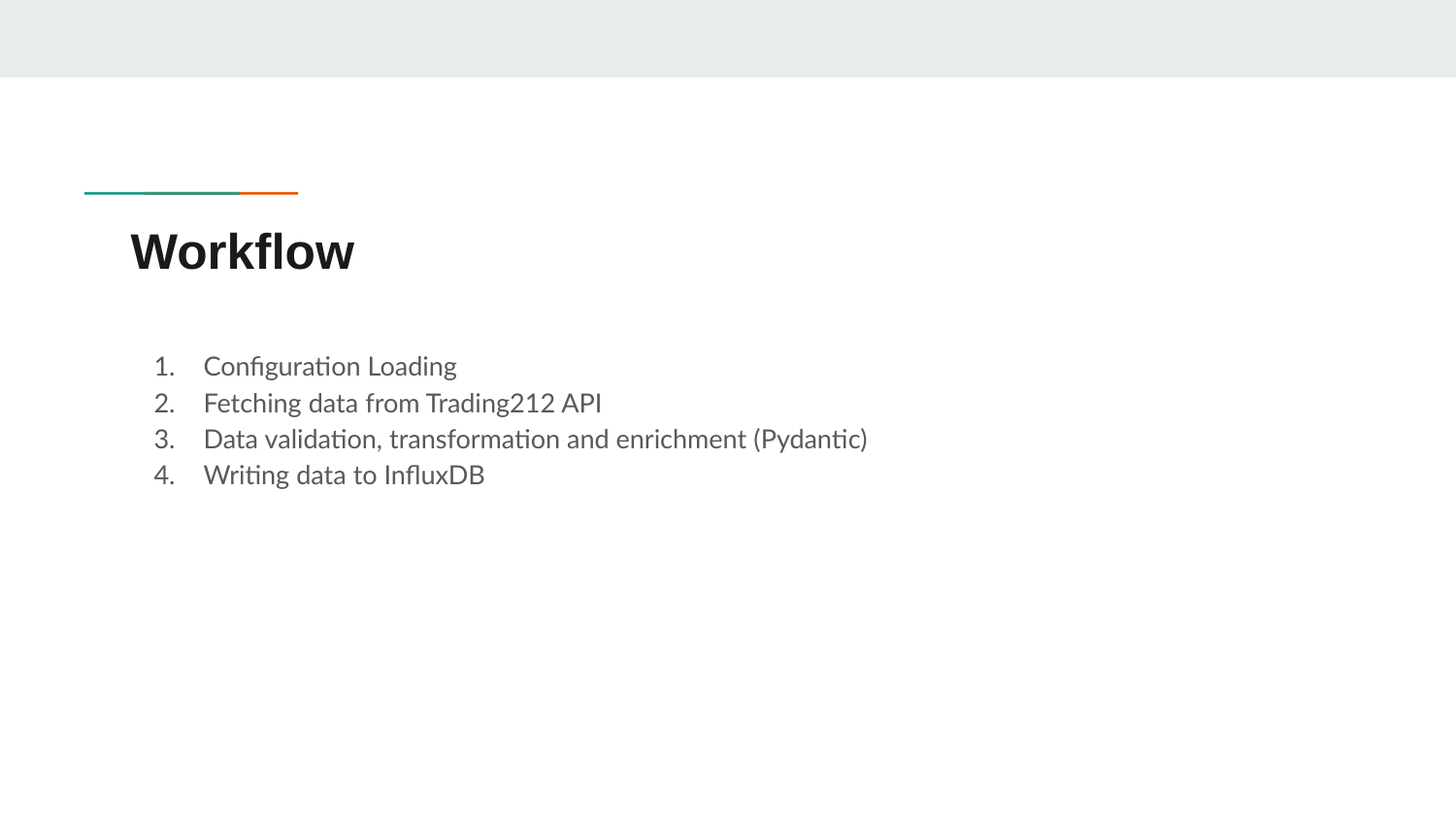

# Workflow
Configuration Loading
Fetching data from Trading212 API
Data validation, transformation and enrichment (Pydantic)
Writing data to InfluxDB